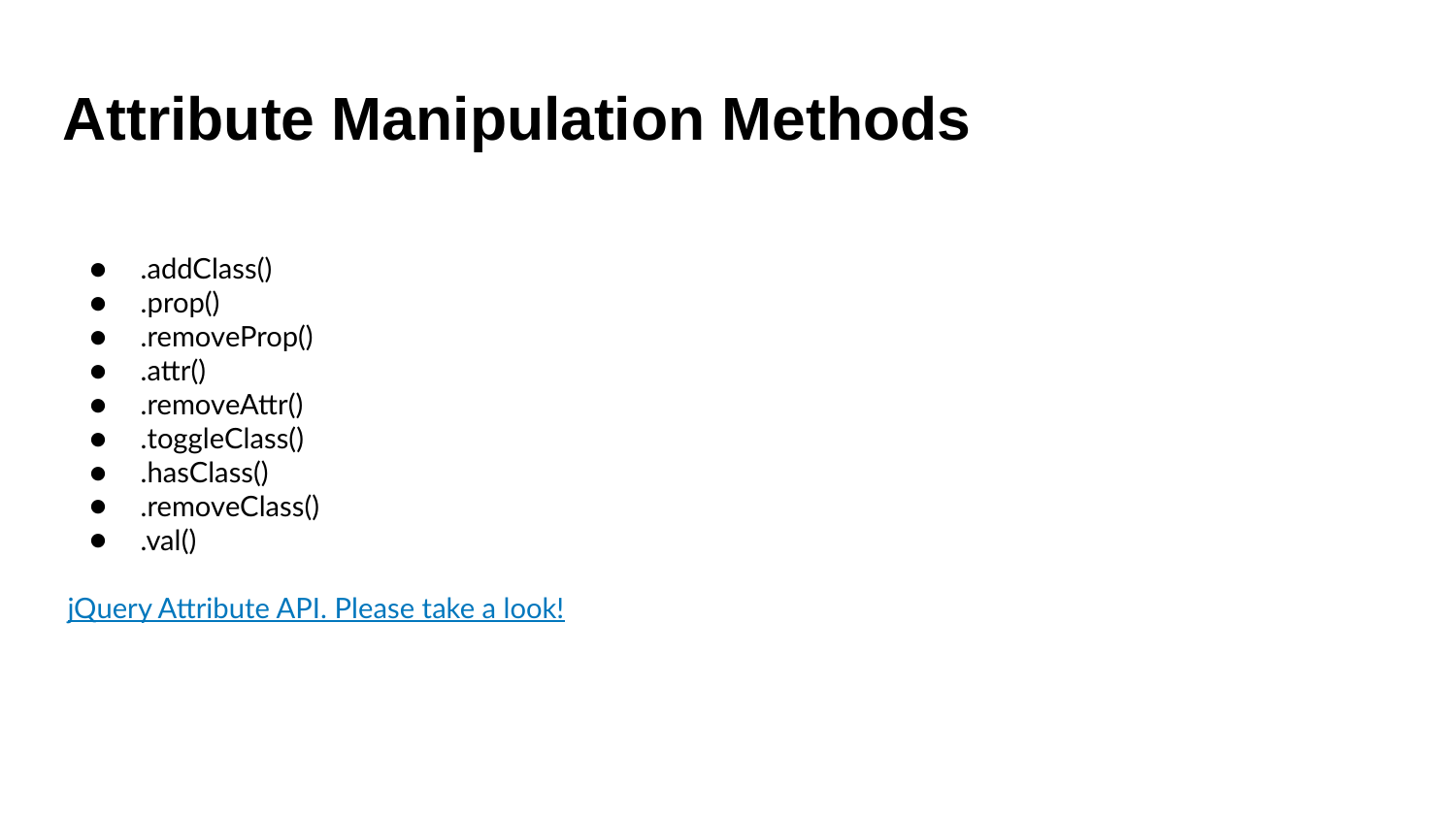

# Attribute Manipulation Methods
.addClass()
.prop()
.removeProp()
.attr()
.removeAttr()
.toggleClass()
.hasClass()
.removeClass()
.val()

jQuery Attribute API. Please take a look!